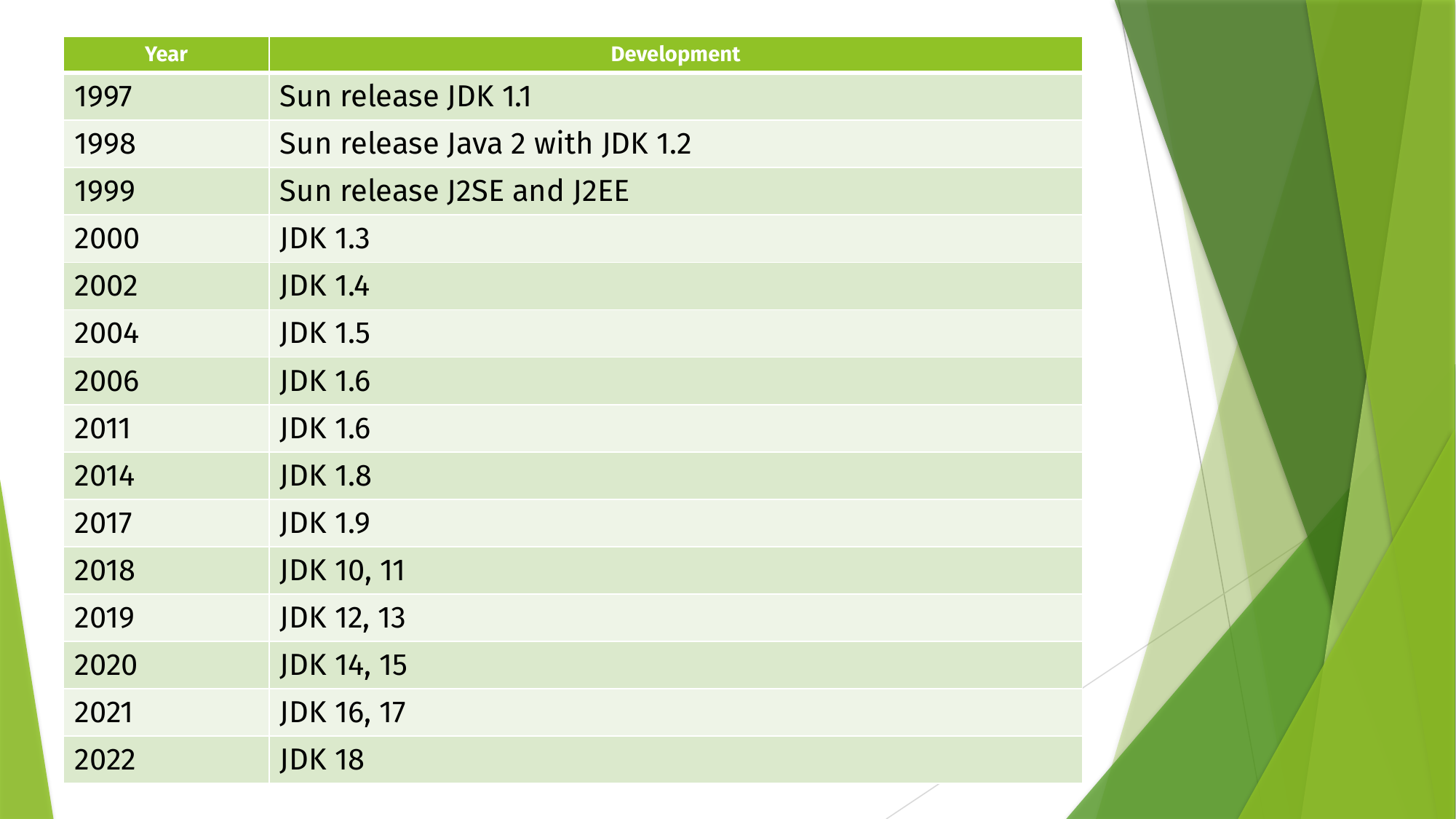

| Year | Development |
| --- | --- |
| 1997 | Sun release JDK 1.1 |
| 1998 | Sun release Java 2 with JDK 1.2 |
| 1999 | Sun release J2SE and J2EE |
| 2000 | JDK 1.3 |
| 2002 | JDK 1.4 |
| 2004 | JDK 1.5 |
| 2006 | JDK 1.6 |
| 2011 | JDK 1.6 |
| 2014 | JDK 1.8 |
| 2017 | JDK 1.9 |
| 2018 | JDK 10, 11 |
| 2019 | JDK 12, 13 |
| 2020 | JDK 14, 15 |
| 2021 | JDK 16, 17 |
| 2022 | JDK 18 |